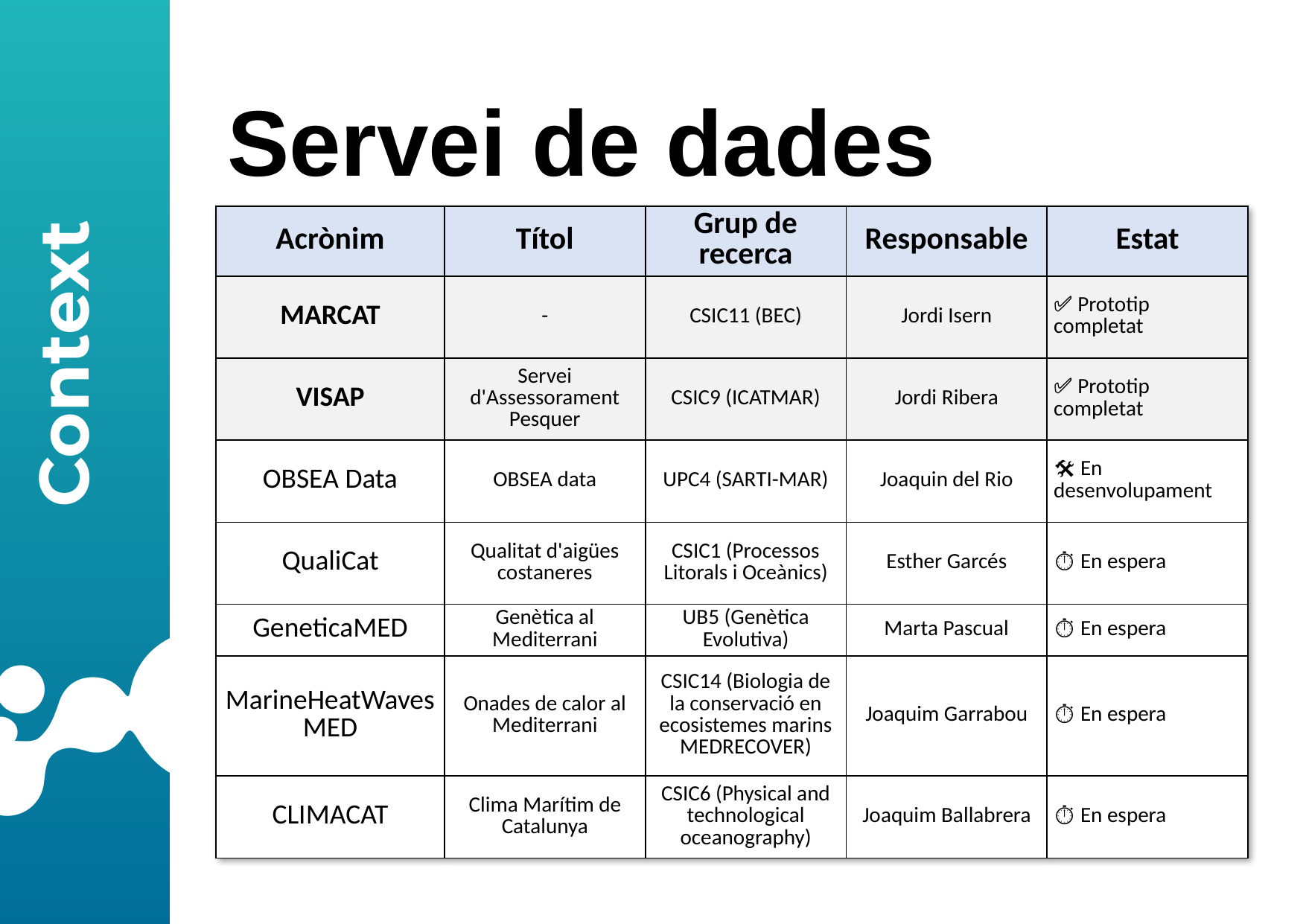

# Servei de dades
Context
| Acrònim | Títol | Grup de recerca | Responsable | Estat |
| --- | --- | --- | --- | --- |
| MARCAT | - | CSIC11 (BEC) | Jordi Isern | ✅ Prototip completat |
| VISAP | Servei d'Assessorament Pesquer | CSIC9 (ICATMAR) | Jordi Ribera | ✅ Prototip completat |
| OBSEA Data | OBSEA data | UPC4 (SARTI-MAR) | Joaquin del Rio | 🛠️ En desenvolupament |
| QualiCat | Qualitat d'aigües costaneres | CSIC1 (Processos Litorals i Oceànics) | Esther Garcés | ⏱️ En espera |
| GeneticaMED | Genètica al Mediterrani | UB5 (Genètica Evolutiva) | Marta Pascual | ⏱️ En espera |
| MarineHeatWavesMED | Onades de calor al Mediterrani | CSIC14 (Biologia de la conservació en ecosistemes marins MEDRECOVER) | Joaquim Garrabou | ⏱️ En espera |
| CLIMACAT | Clima Marítim de Catalunya | CSIC6 (Physical and technological oceanography) | Joaquim Ballabrera | ⏱️ En espera |